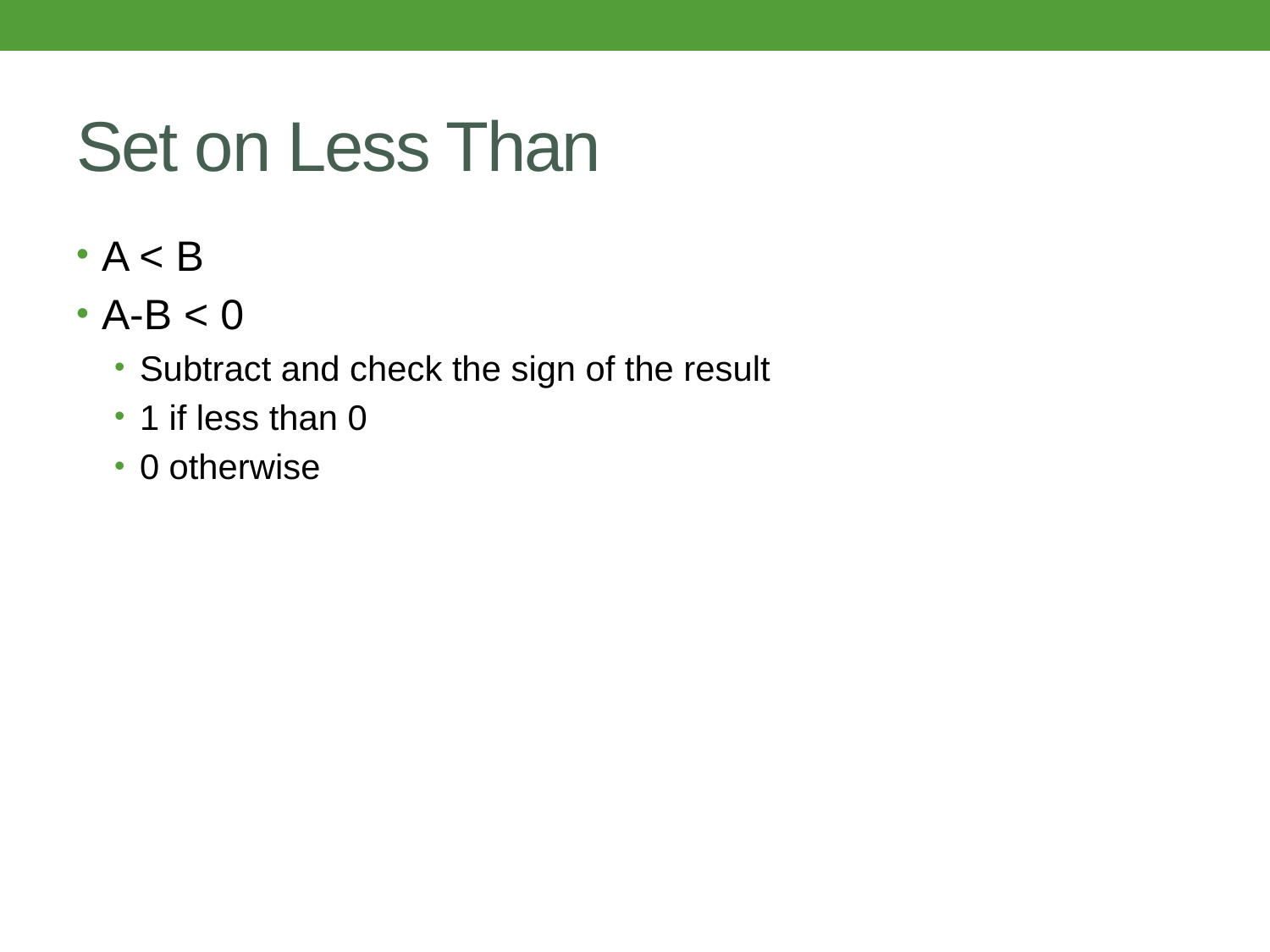

# Set on Less Than
A < B
A-B < 0
Subtract and check the sign of the result
1 if less than 0
0 otherwise